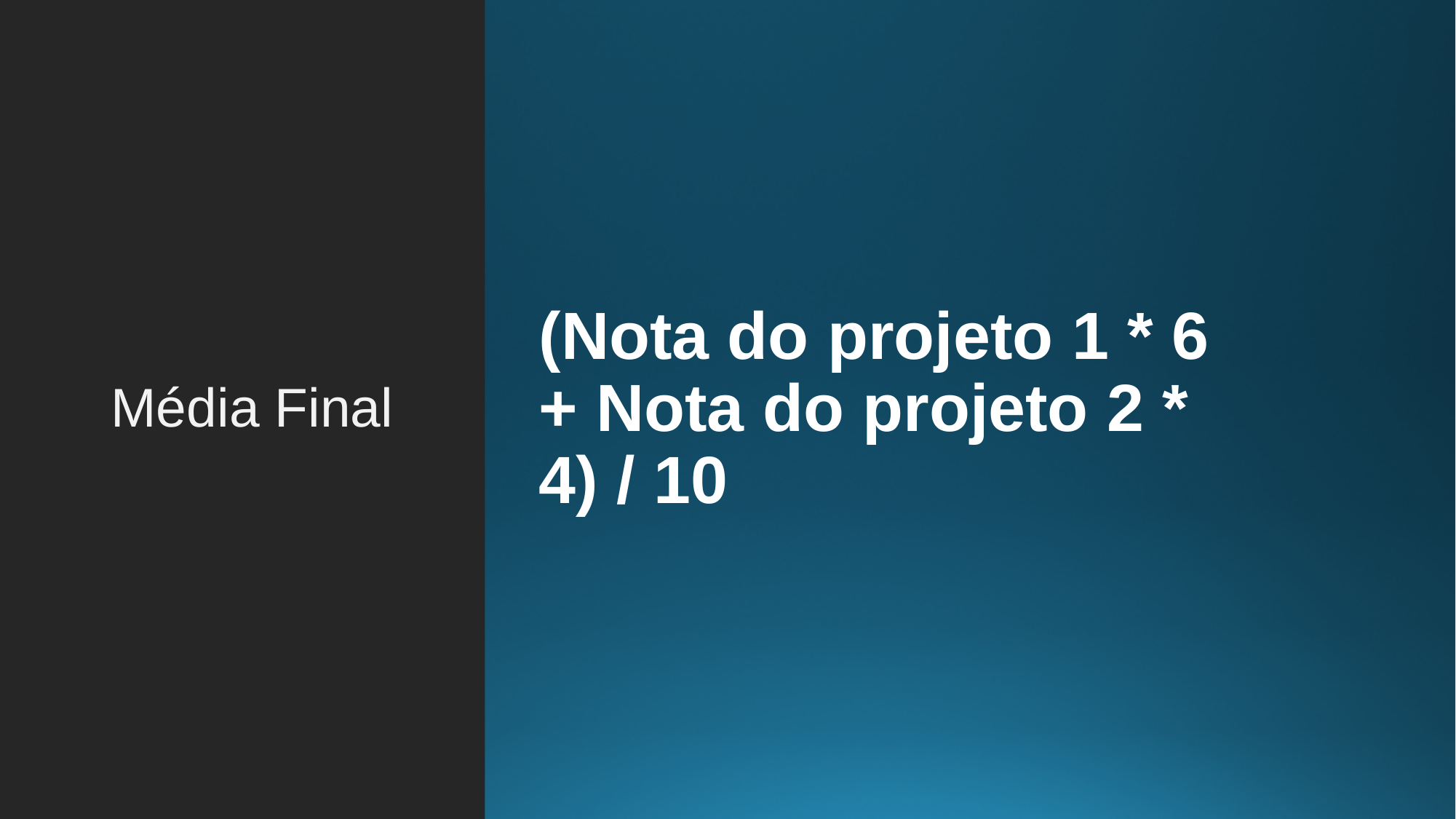

# Média Final
(Nota do projeto 1 * 6 + Nota do projeto 2 * 4) / 10